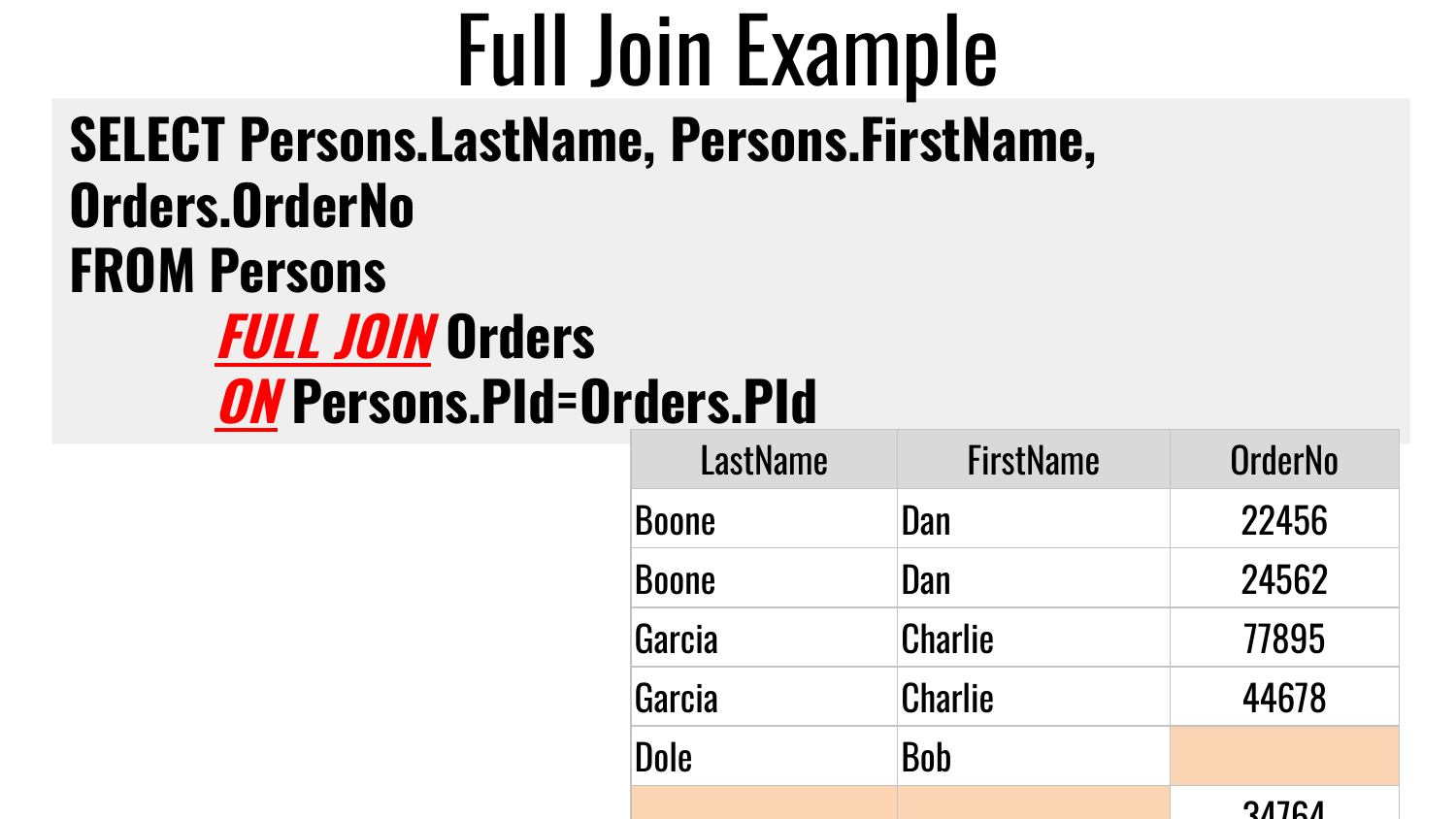

# Full Join Example

	SELECT Persons.LastName, Persons.FirstName, Orders.OrderNo
FROM Persons
	FULL JOIN Orders
	ON Persons.PId=Orders.PId
| LastName | FirstName | OrderNo |
| --- | --- | --- |
| Boone | Dan | 22456 |
| Boone | Dan | 24562 |
| Garcia | Charlie | 77895 |
| Garcia | Charlie | 44678 |
| Dole | Bob |  |
|  |  | 34764 |